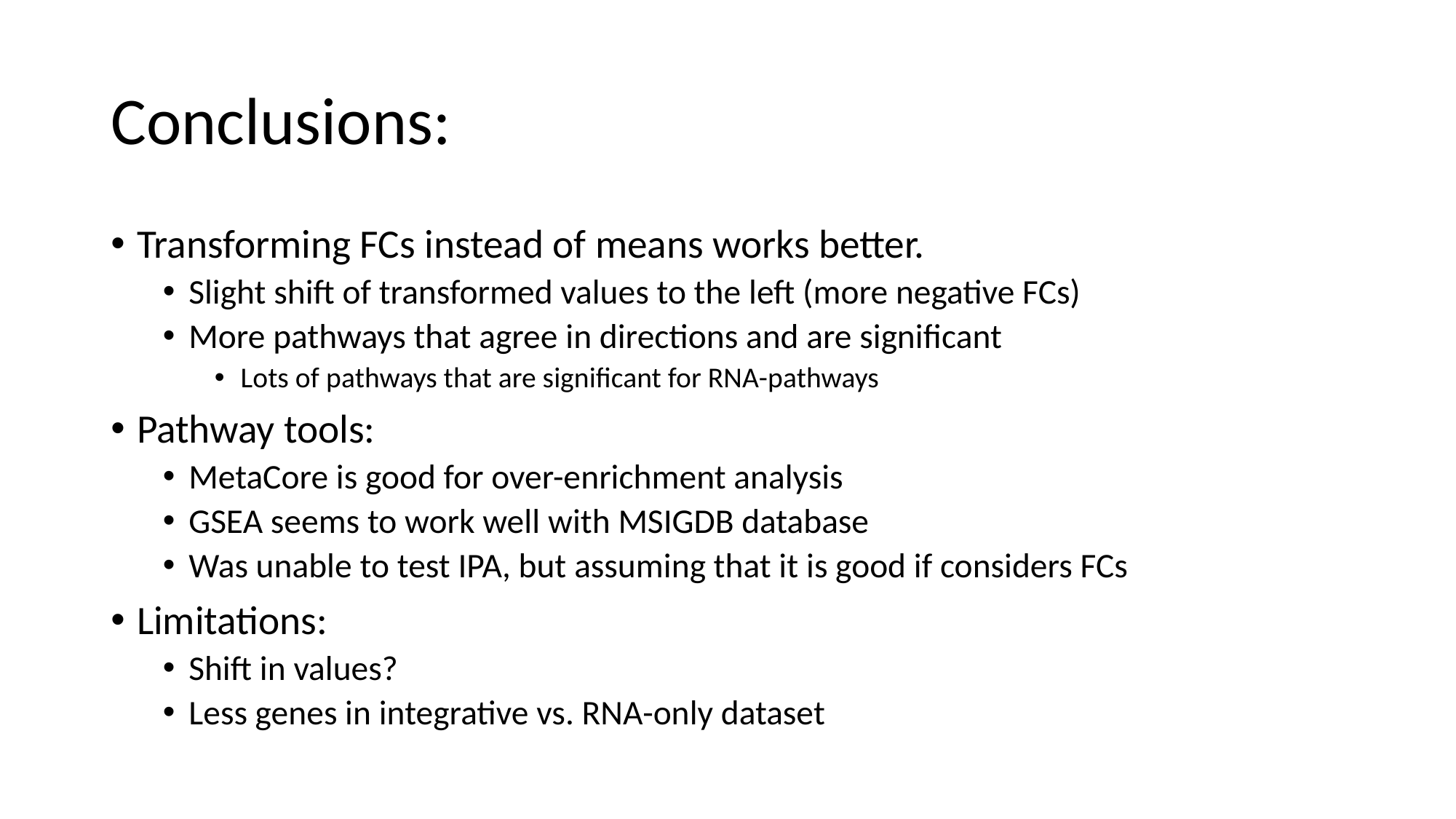

# Conclusions:
Transforming FCs instead of means works better.
Slight shift of transformed values to the left (more negative FCs)
More pathways that agree in directions and are significant
Lots of pathways that are significant for RNA-pathways
Pathway tools:
MetaCore is good for over-enrichment analysis
GSEA seems to work well with MSIGDB database
Was unable to test IPA, but assuming that it is good if considers FCs
Limitations:
Shift in values?
Less genes in integrative vs. RNA-only dataset